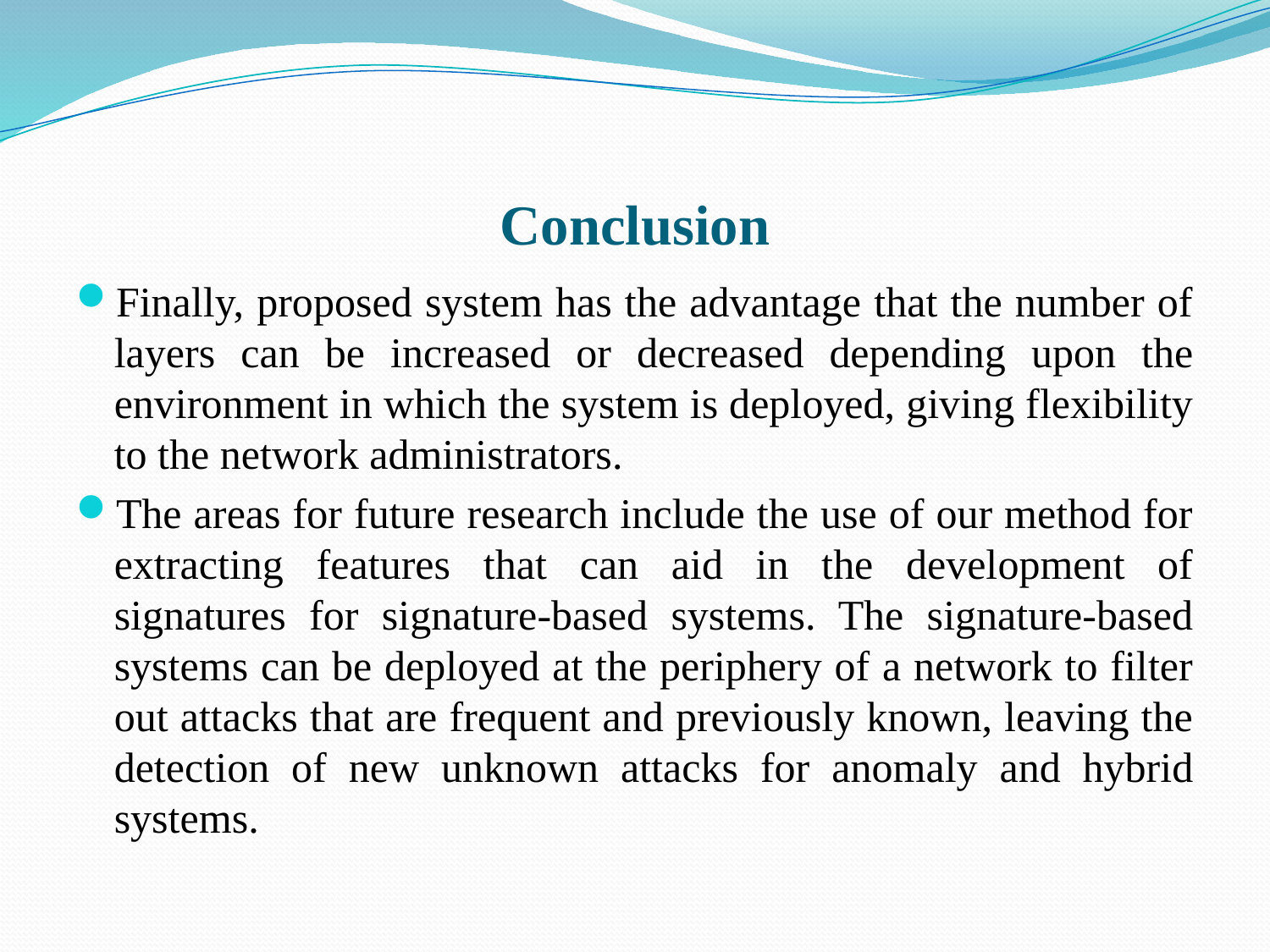

# Conclusion
Finally, proposed system has the advantage that the number of layers can be increased or decreased depending upon the environment in which the system is deployed, giving flexibility to the network administrators.
The areas for future research include the use of our method for extracting features that can aid in the development of signatures for signature-based systems. The signature-based systems can be deployed at the periphery of a network to filter out attacks that are frequent and previously known, leaving the detection of new unknown attacks for anomaly and hybrid systems.